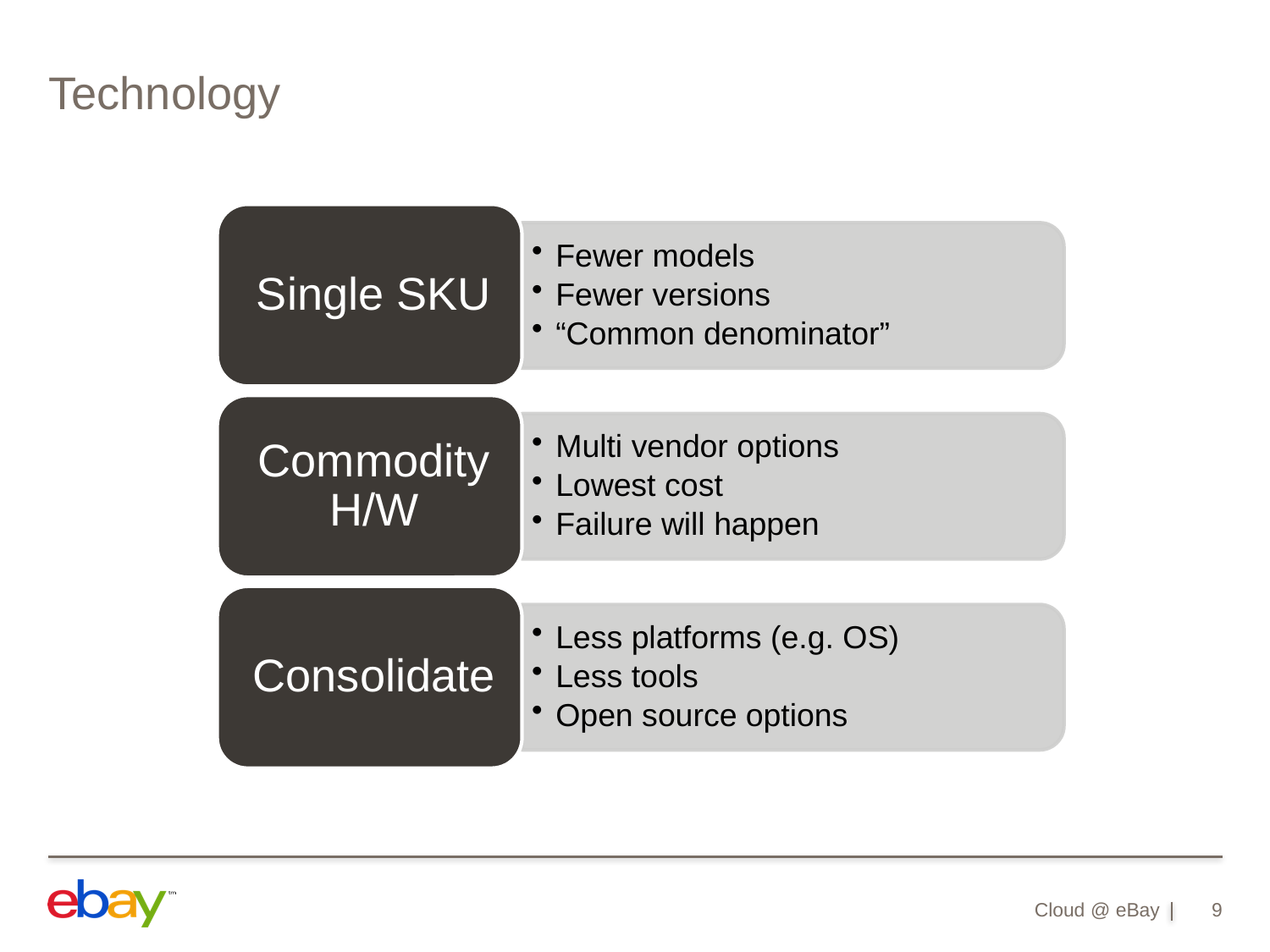

# Technology
Fewer models
Fewer versions
“Common denominator”
Single SKU
Multi vendor options
Lowest cost
Failure will happen
Commodity H/W
Less platforms (e.g. OS)
Less tools
Open source options
Consolidate
Cloud @ eBay
9